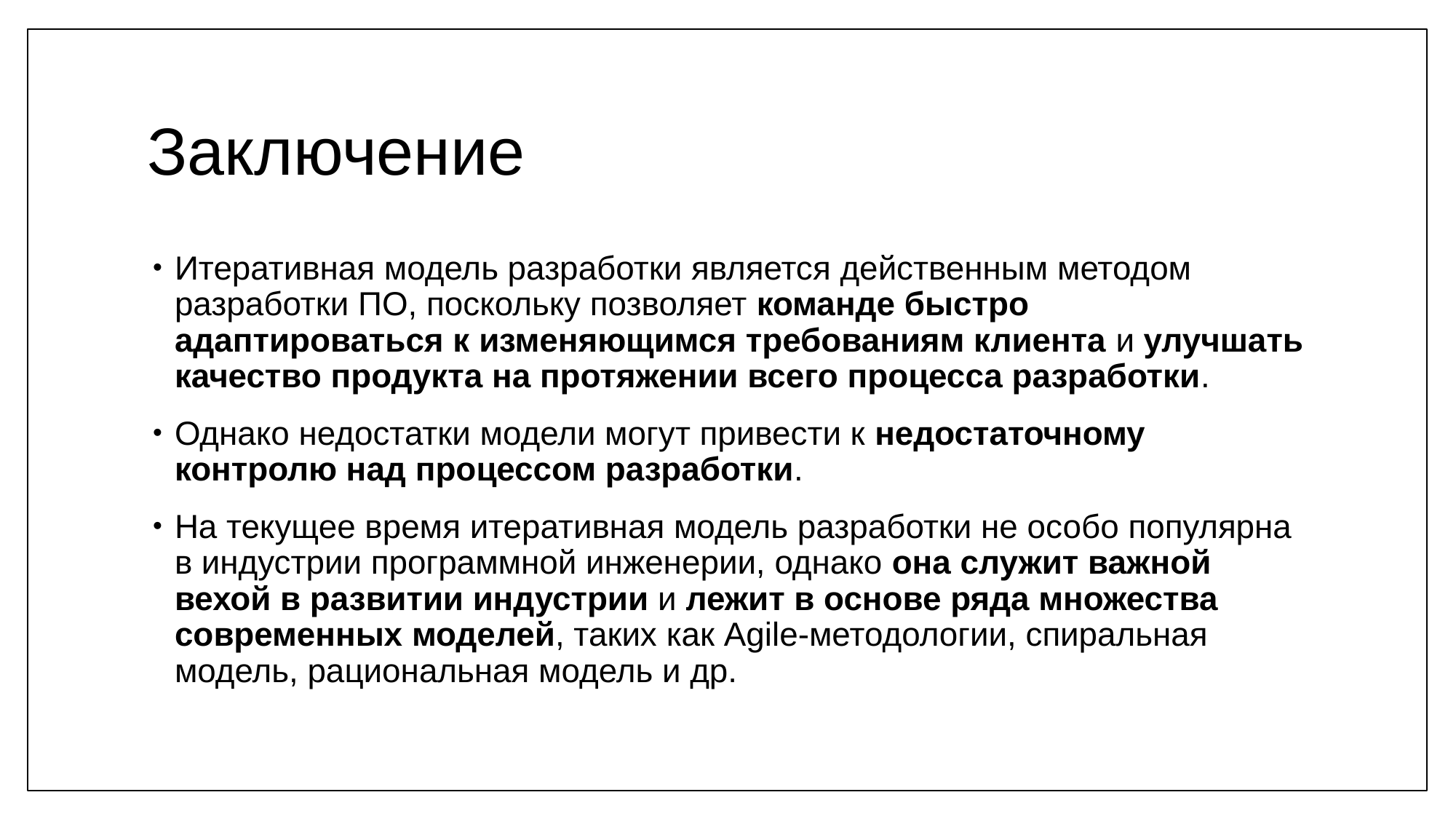

# Заключение
Итеративная модель разработки является действенным методом разработки ПО, поскольку позволяет команде быстро адаптироваться к изменяющимся требованиям клиента и улучшать качество продукта на протяжении всего процесса разработки.
Однако недостатки модели могут привести к недостаточному контролю над процессом разработки.
На текущее время итеративная модель разработки не особо популярна в индустрии программной инженерии, однако она служит важной вехой в развитии индустрии и лежит в основе ряда множества современных моделей, таких как Agile-методологии, спиральная модель, рациональная модель и др.